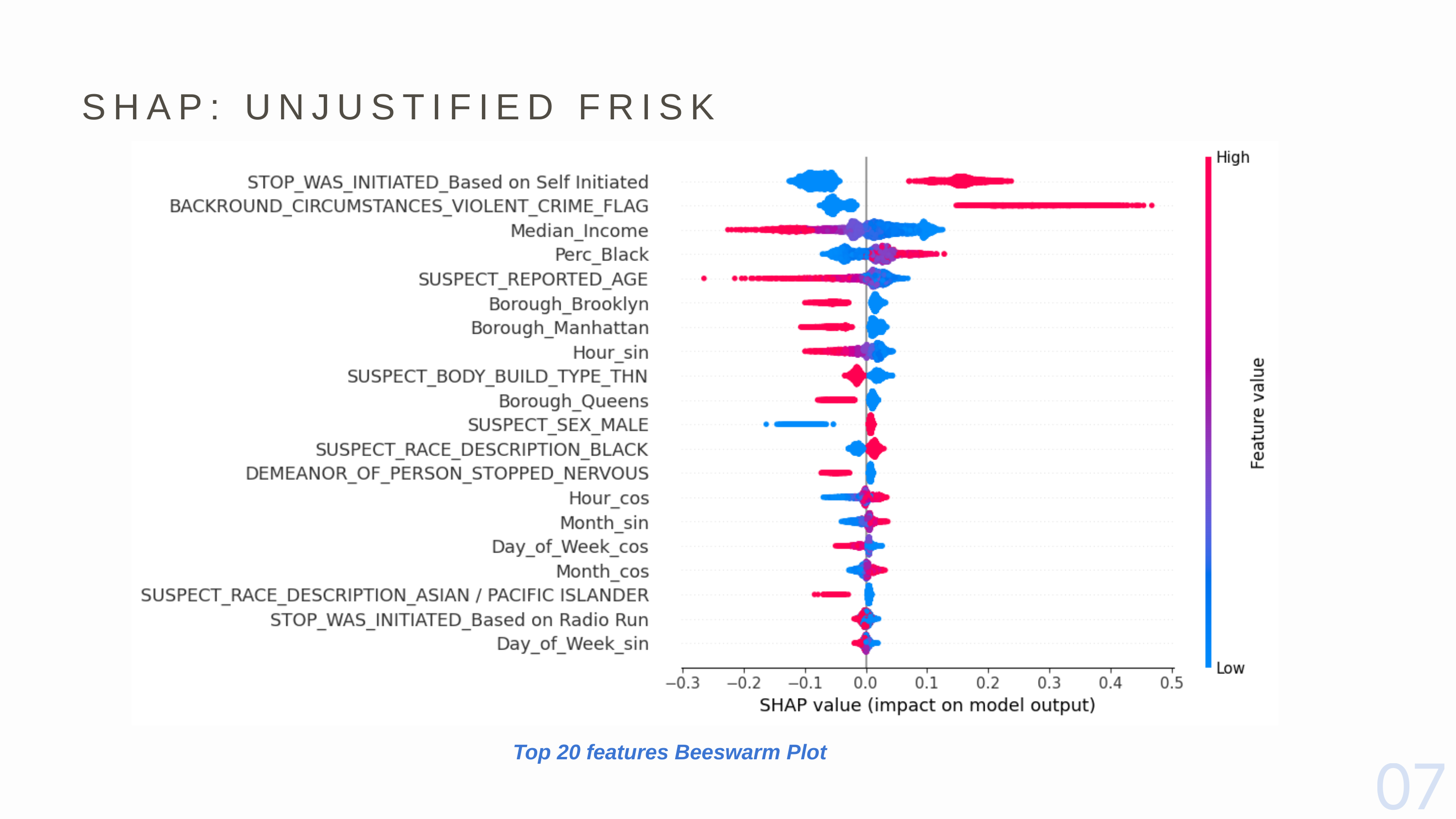

SHAP: UNJUSTIFIED FRISK

Top 20 features Beeswarm Plot
07